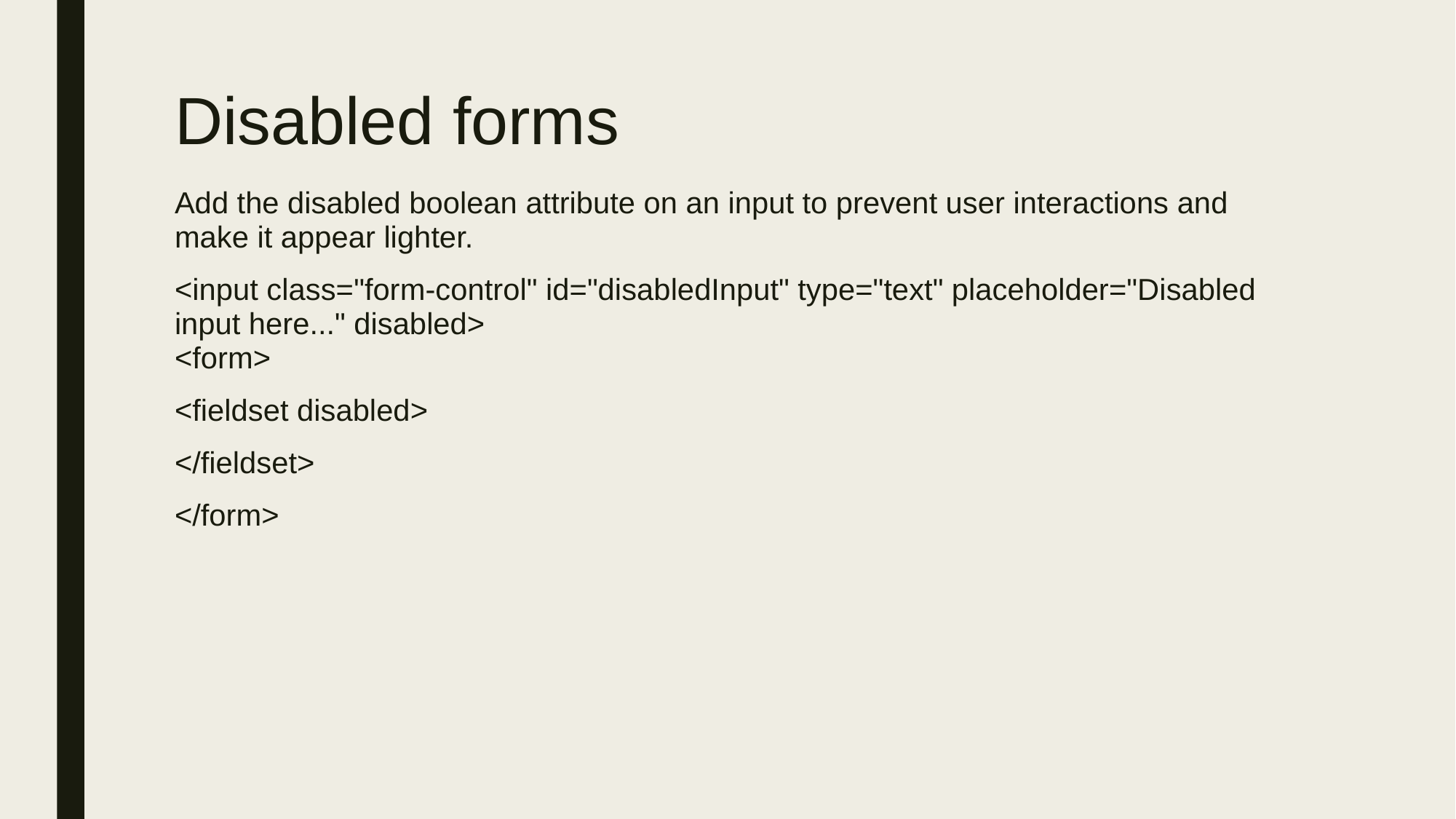

# Disabled forms
Add the disabled boolean attribute on an input to prevent user interactions and make it appear lighter.
<input class="form-control" id="disabledInput" type="text" placeholder="Disabled input here..." disabled>
<form>
<fieldset disabled>
</fieldset>
</form>